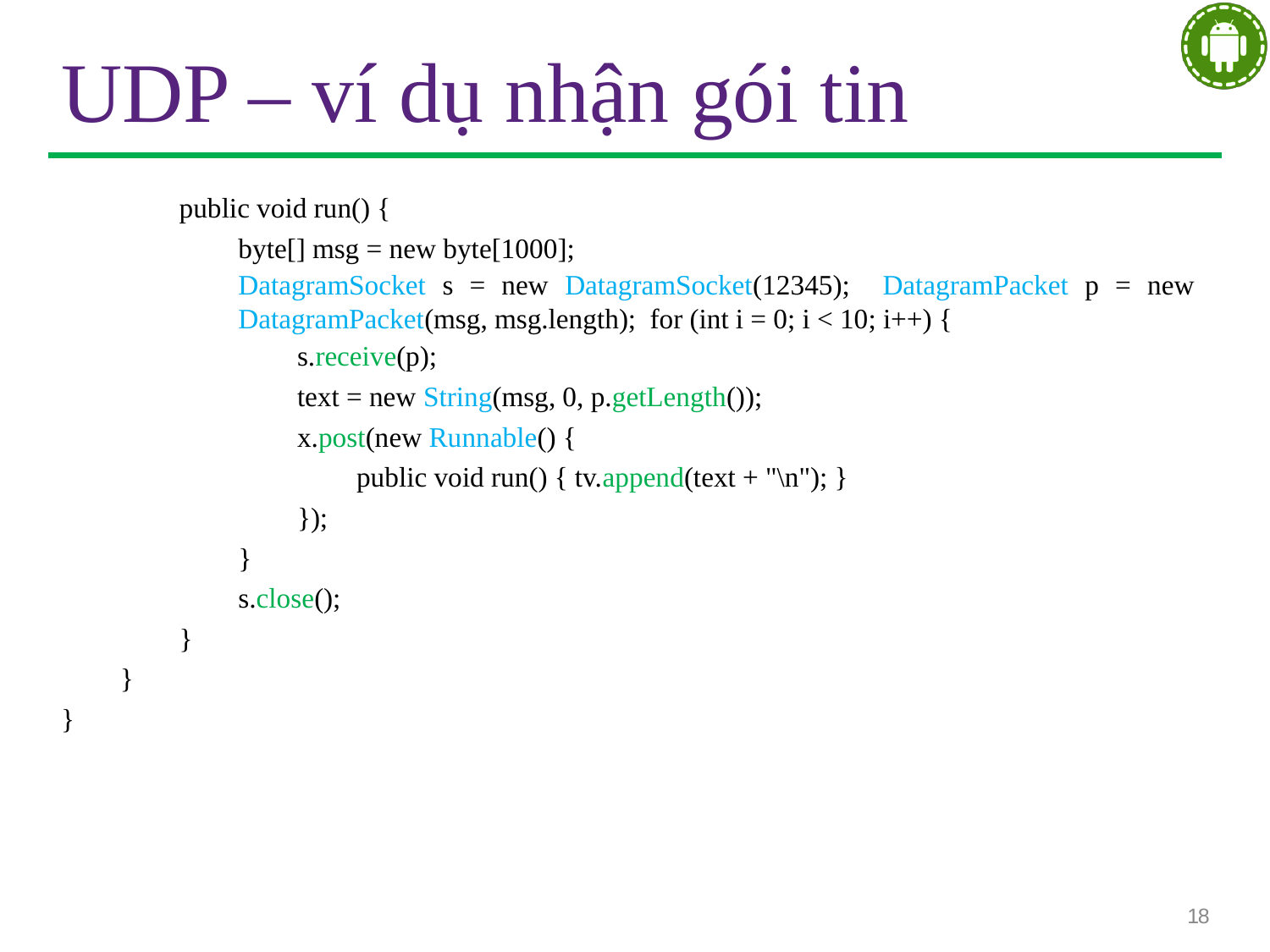

# UDP – ví dụ nhận gói tin

public void run() {
byte[] msg = new byte[1000];
DatagramSocket s = new DatagramSocket(12345);  DatagramPacket p = new DatagramPacket(msg, msg.length);  for (int i = 0; i < 10; i++) {
s.receive(p);
text = new String(msg, 0, p.getLength());
x.post(new Runnable() {
public void run() { tv.append(text + "\n"); }
});
}
s.close();
}
}
}
18